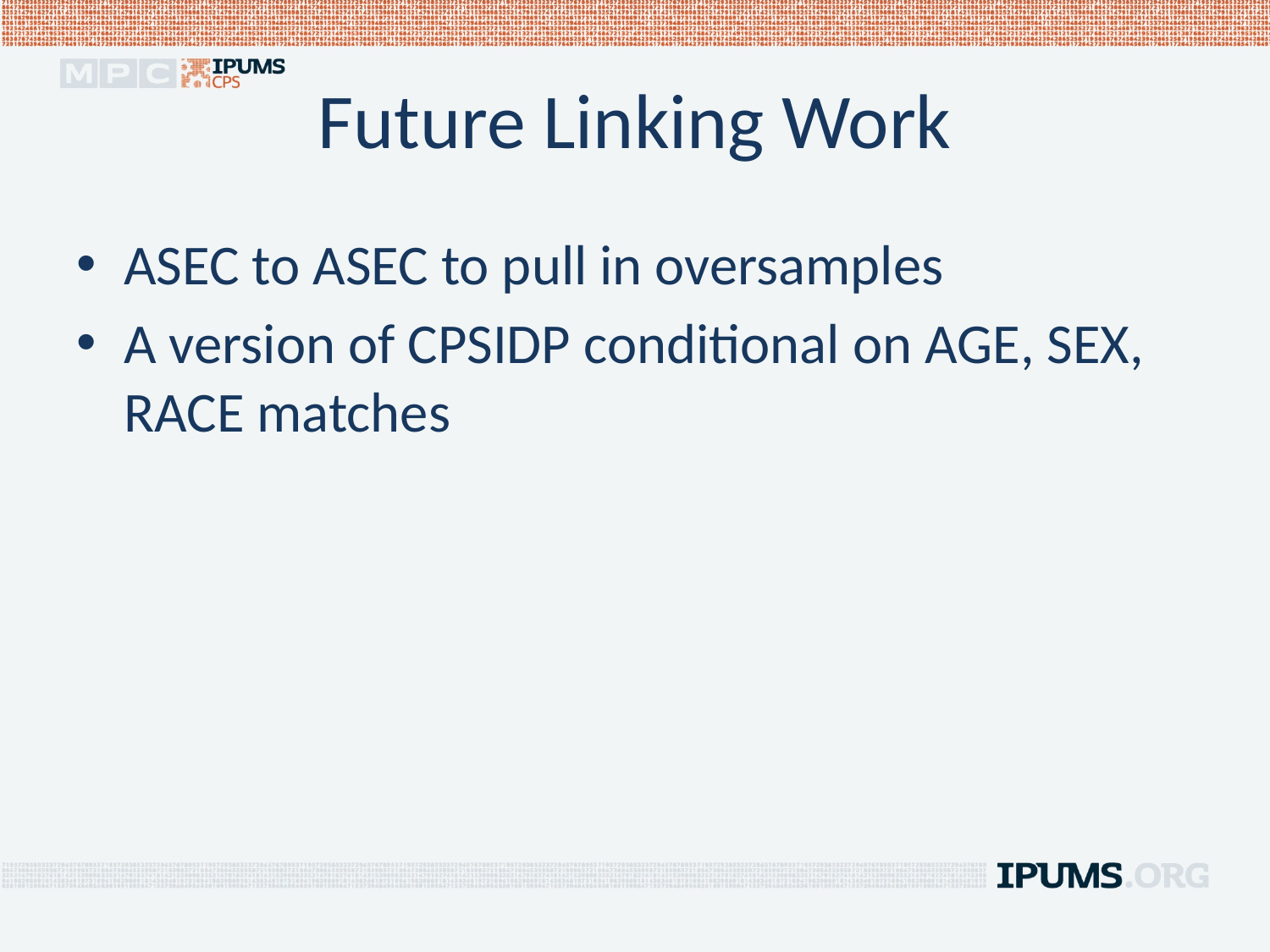

# Future Linking Work
ASEC to ASEC to pull in oversamples
A version of CPSIDP conditional on AGE, SEX, RACE matches